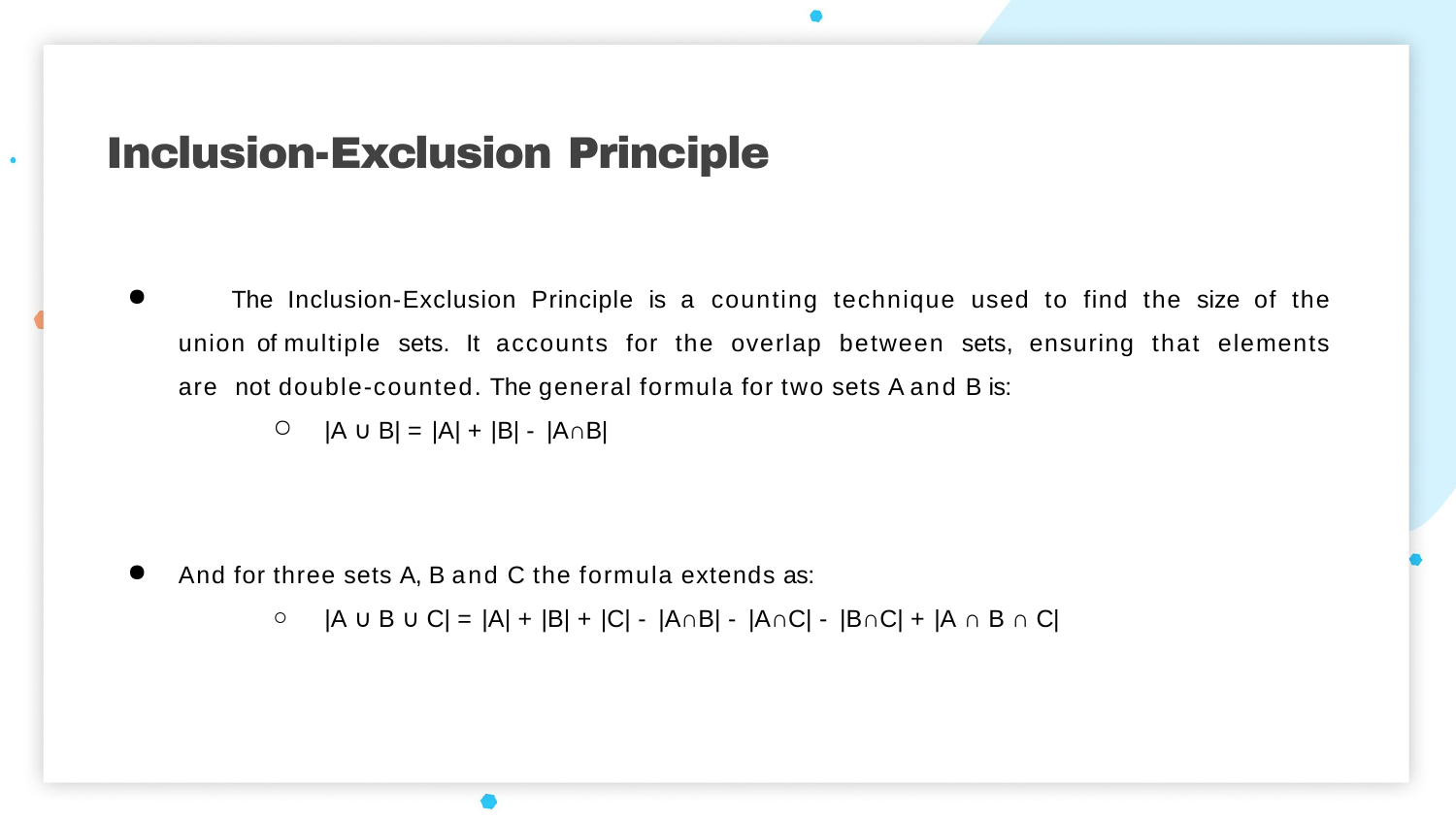

# Inclusion-Exclusion Principle
	The Inclusion-Exclusion Principle is a counting technique used to find the size of the union of multiple sets. It accounts for the overlap between sets, ensuring that elements are not double-counted. The general formula for two sets A and B is:
|A ∪ B| = |A| + |B| - |A∩B|

And for three sets A, B and C the formula extends as:
|A ∪ B ∪ C| = |A| + |B| + |C| - |A∩B| - |A∩C| - |B∩C| + |A ∩ B ∩ C|